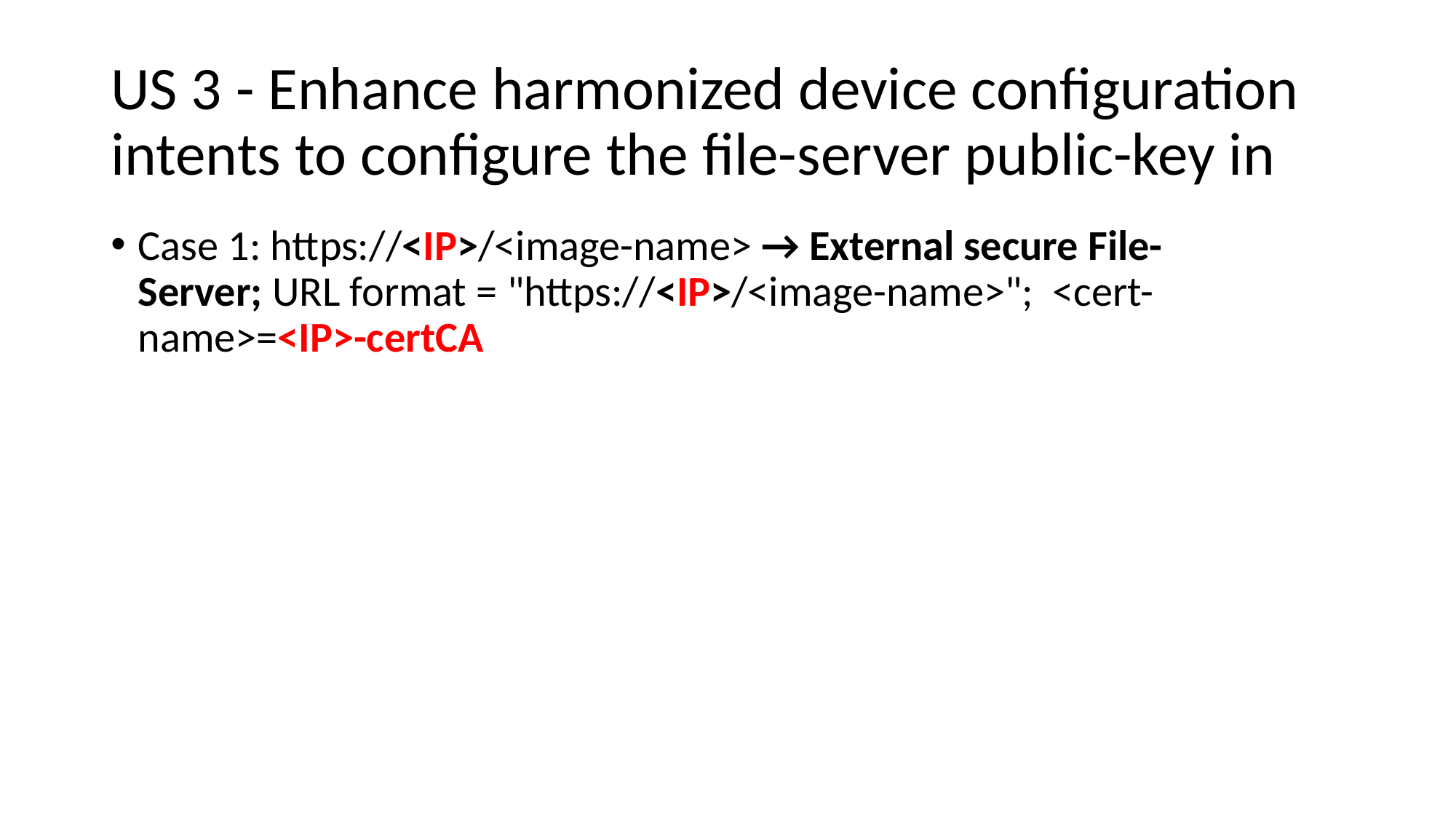

# US 3 - Enhance harmonized device configuration intents to configure the file-server public-key in
Case 1: https://<IP>/<image-name> → External secure File-Server; URL format = "https://<IP>/<image-name>";  <cert-name>=<IP>-certCA